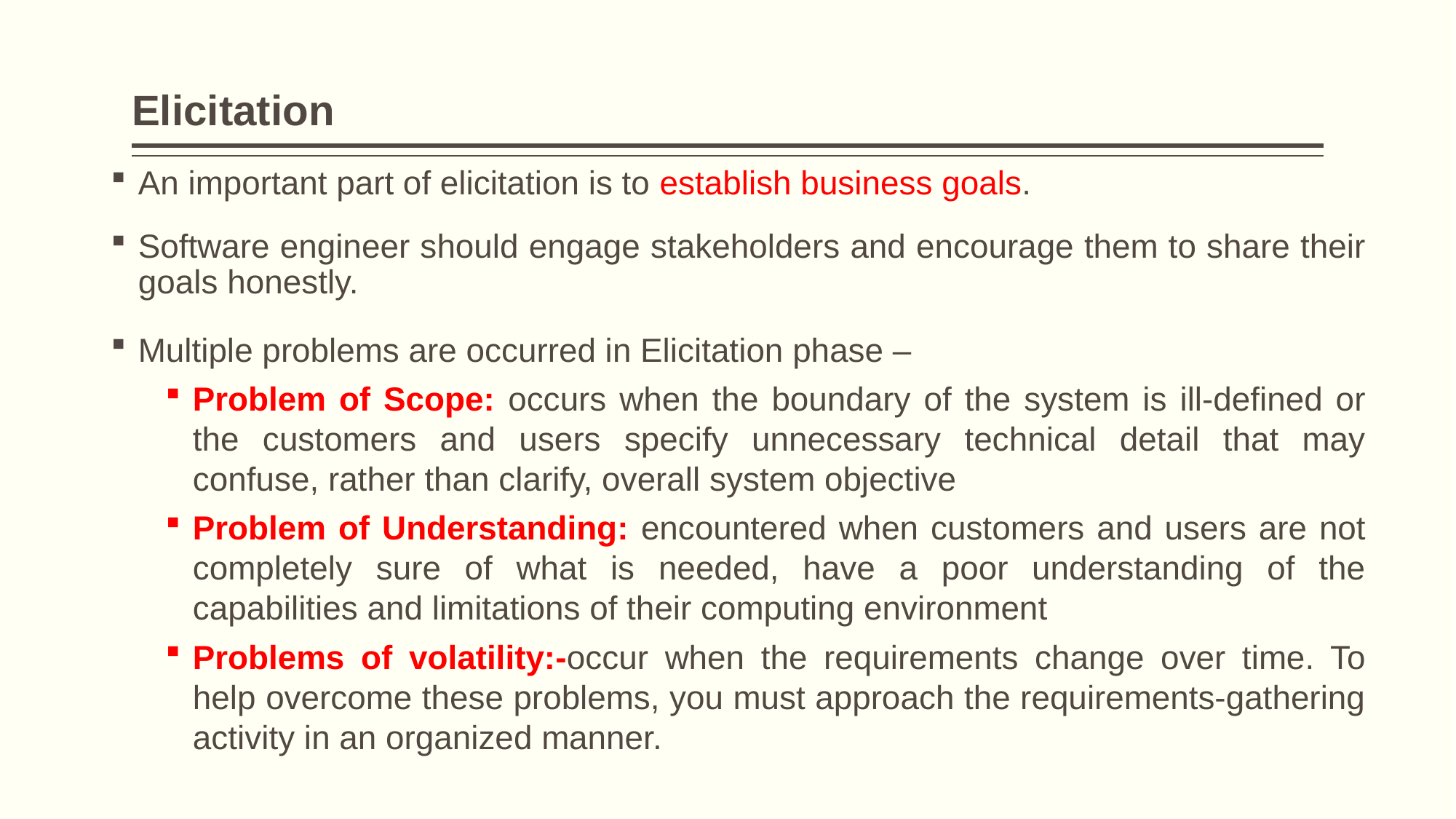

# Elicitation
An important part of elicitation is to establish business goals.
Software engineer should engage stakeholders and encourage them to share their goals honestly.
Multiple problems are occurred in Elicitation phase –
Problem of Scope: occurs when the boundary of the system is ill-defined or the customers and users specify unnecessary technical detail that may confuse, rather than clarify, overall system objective
Problem of Understanding: encountered when customers and users are not completely sure of what is needed, have a poor understanding of the capabilities and limitations of their computing environment
Problems of volatility:-occur when the requirements change over time. To help overcome these problems, you must approach the requirements-gathering activity in an organized manner.